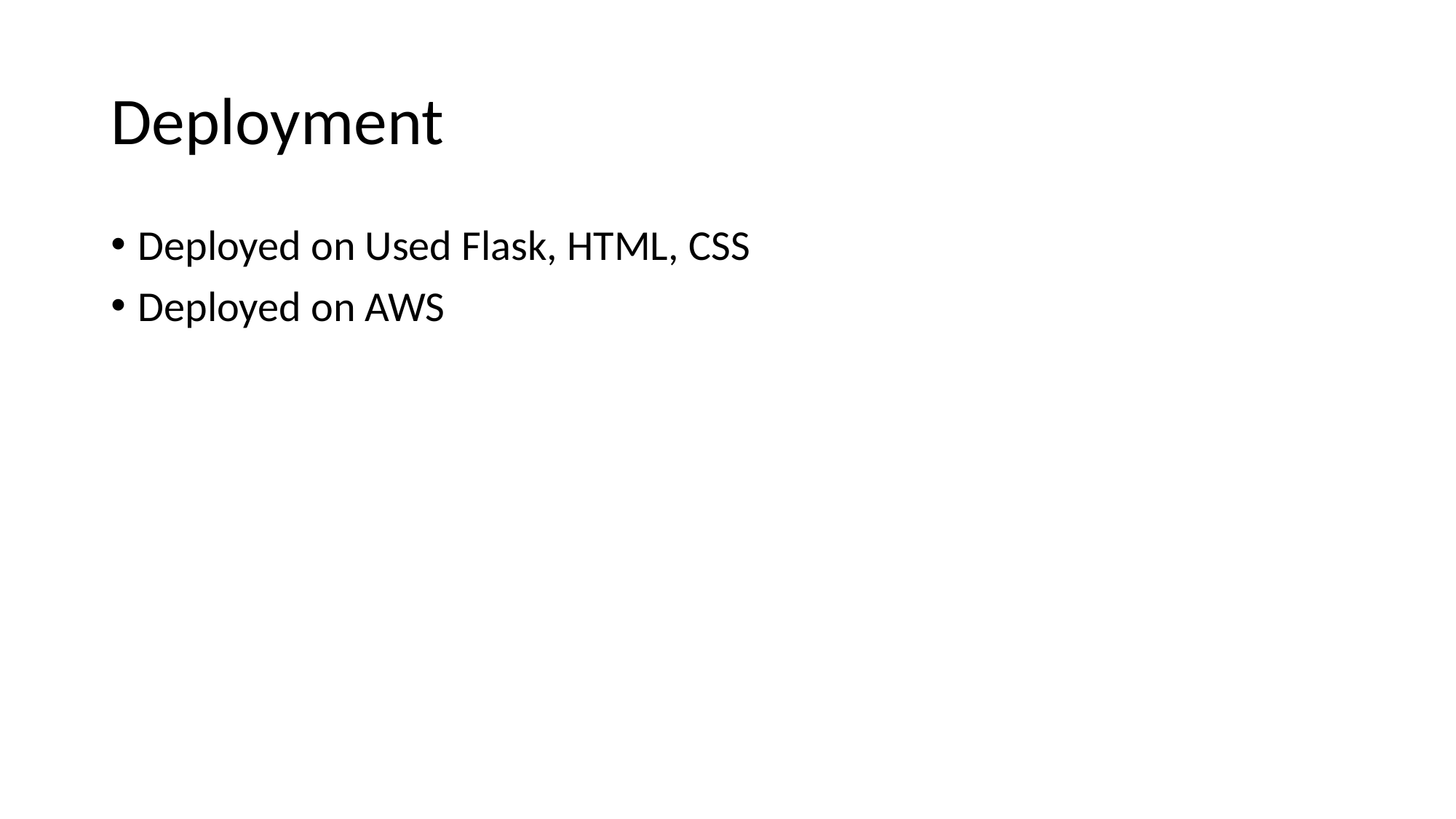

# Deployment
Deployed on Used Flask, HTML, CSS
Deployed on AWS